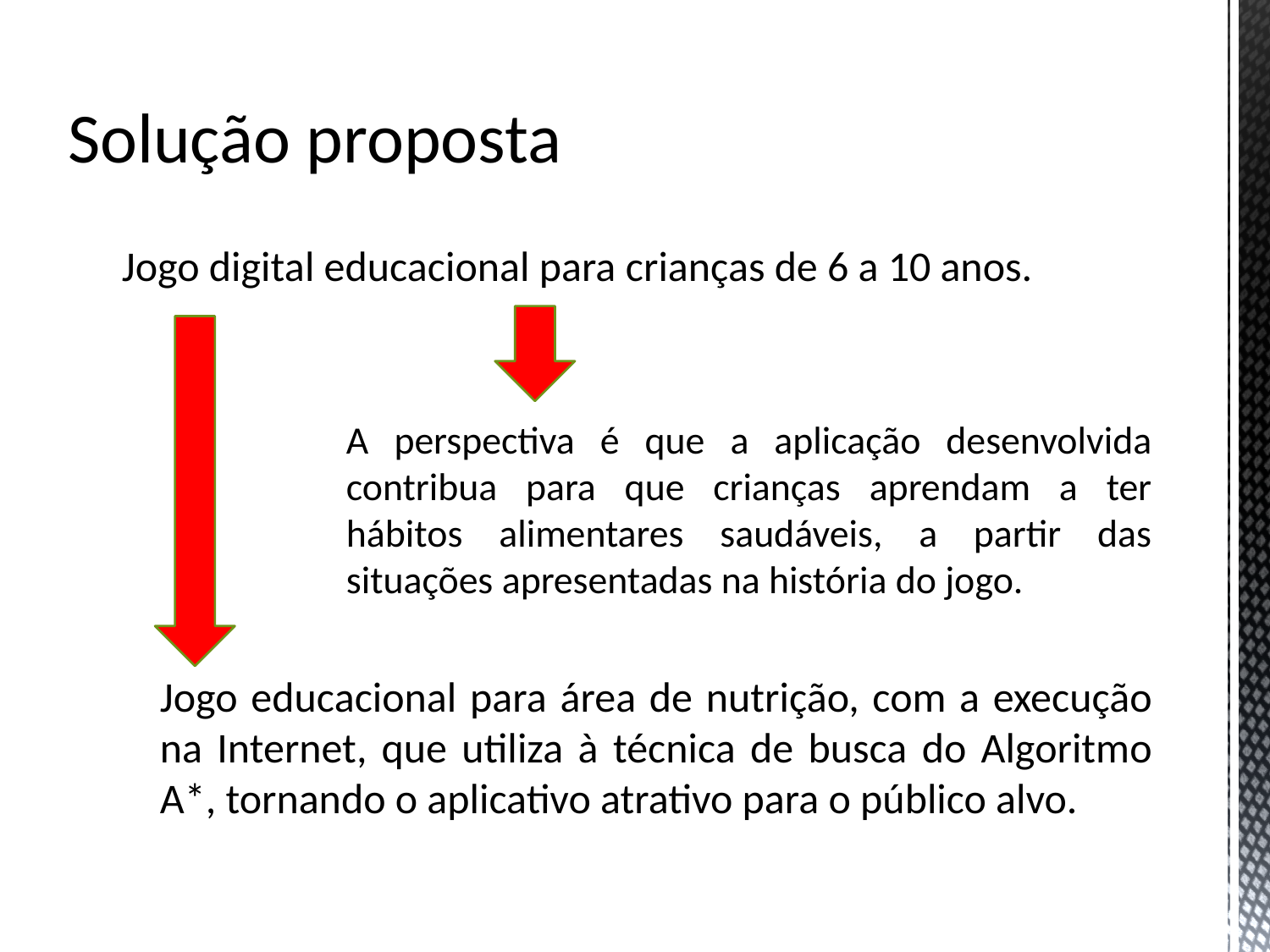

# Solução proposta

Jogo digital educacional para crianças de 6 a 10 anos.

A perspectiva é que a aplicação desenvolvida contribua para que crianças aprendam a ter hábitos alimentares saudáveis, a partir das situações apresentadas na história do jogo.

Jogo educacional para área de nutrição, com a execução na Internet, que utiliza à técnica de busca do Algoritmo A*, tornando o aplicativo atrativo para o público alvo.